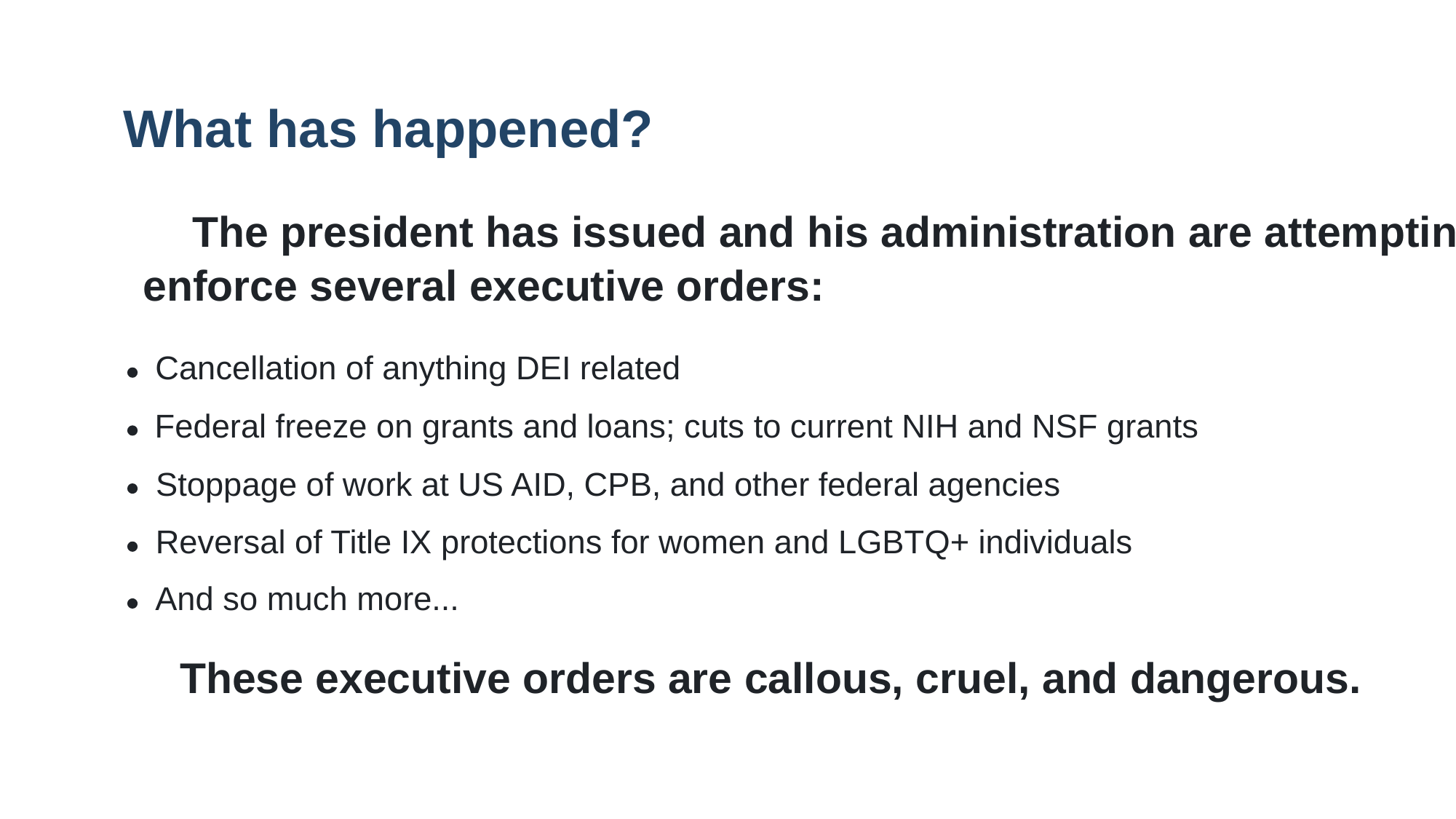

What has happened?
The president has issued and his administration are attempting to
enforce several executive orders:
Cancellation of anything DEI related

Federal freeze on grants and loans; cuts to current NIH and NSF grants

Stoppage of work at US AID, CPB, and other federal agencies

Reversal of Title IX protections for women and LGBTQ+ individuals

And so much more...

These executive orders are callous, cruel, and dangerous.